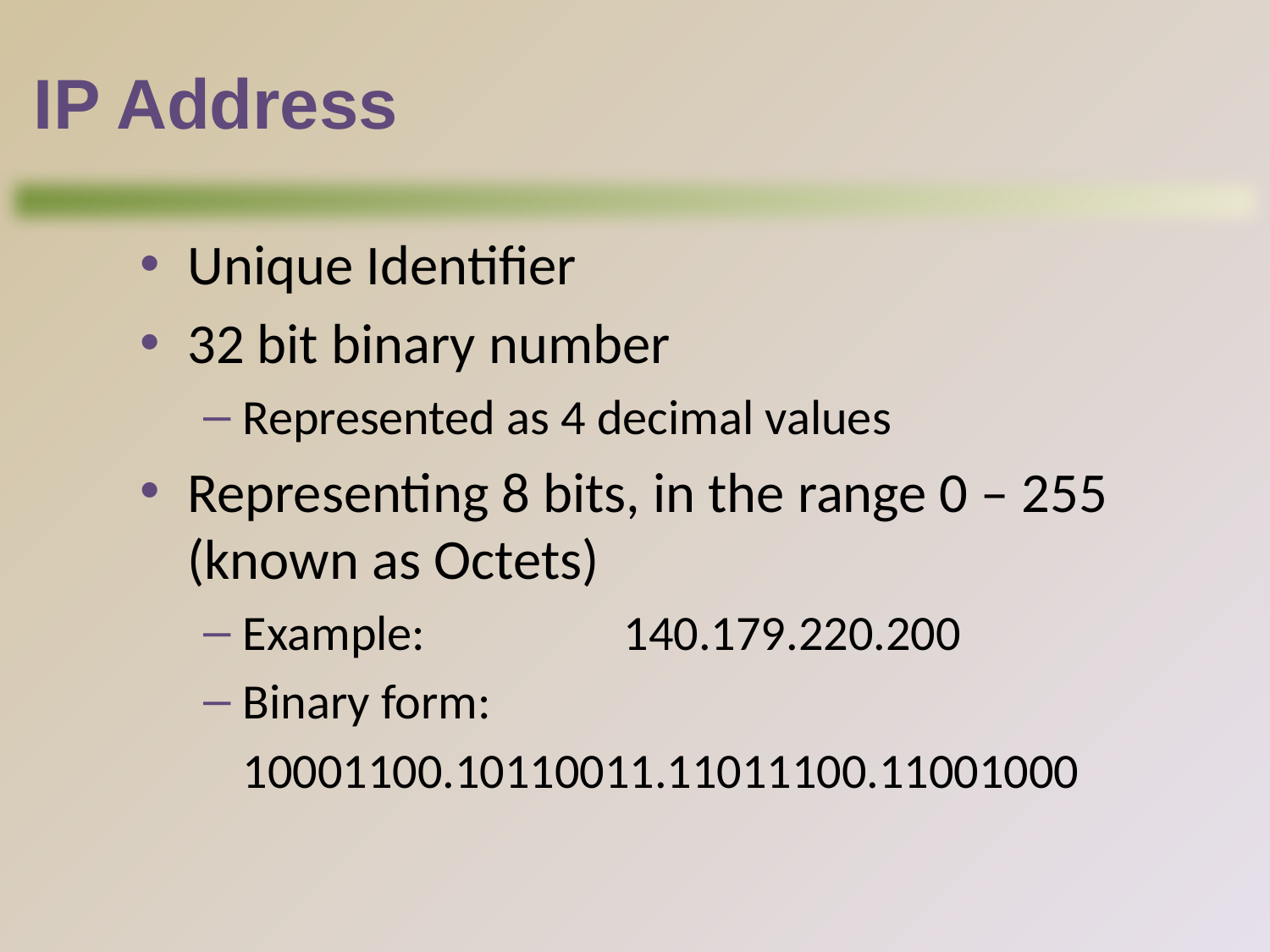

# IP Address
Unique Identifier
32 bit binary number
Represented as 4 decimal values
Representing 8 bits, in the range 0 – 255 (known as Octets)
Example: 		140.179.220.200
Binary form:
	10001100.10110011.11011100.11001000